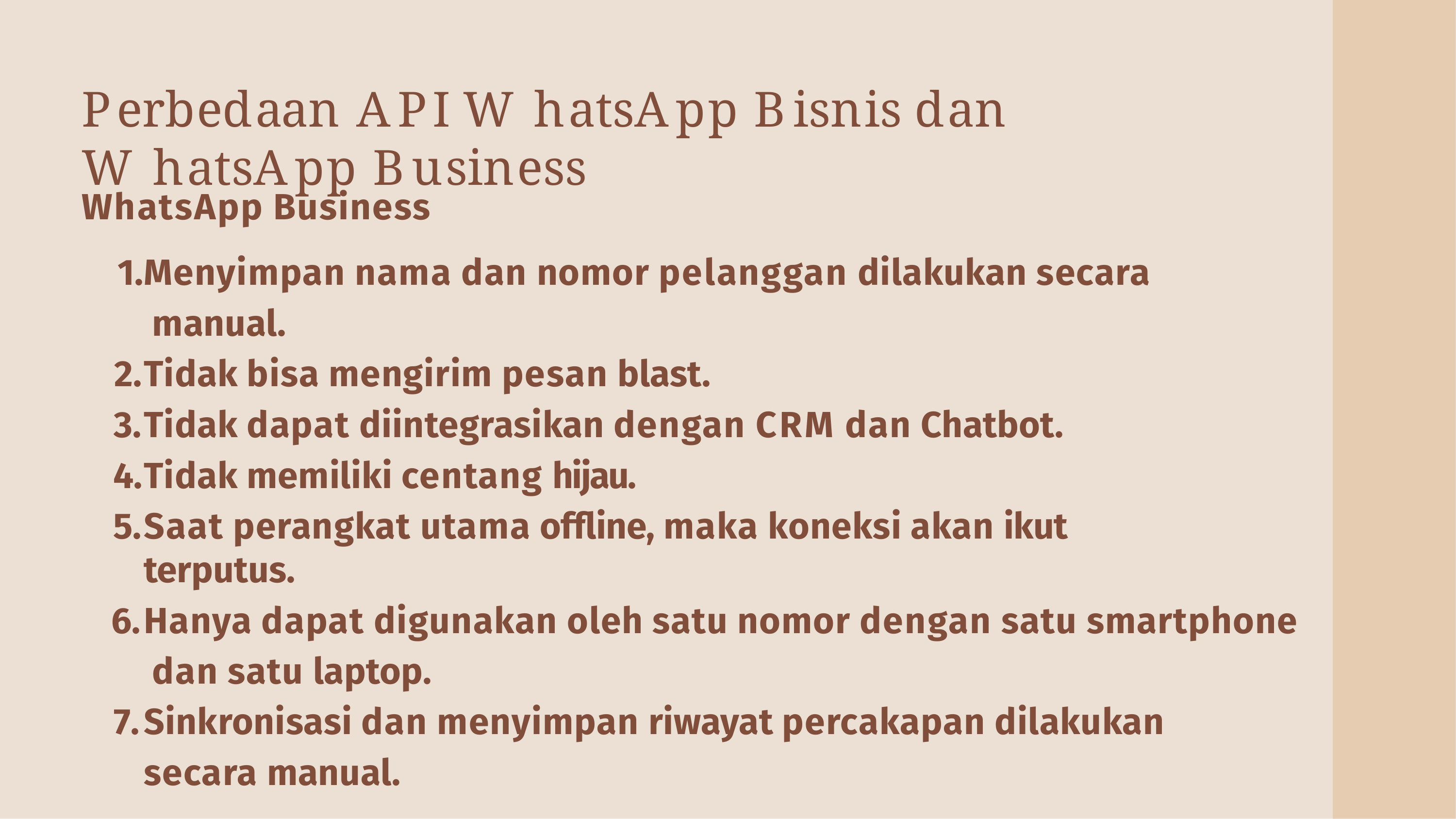

# Perbedaan API WhatsApp Bisnis dan WhatsApp Business
WhatsApp Business
Menyimpan nama dan nomor pelanggan dilakukan secara  manual.
Tidak bisa mengirim pesan blast.
Tidak dapat diintegrasikan dengan CRM dan Chatbot.
Tidak memiliki centang hijau.
Saat perangkat utama offline, maka koneksi akan ikut terputus.
Hanya dapat digunakan oleh satu nomor dengan satu smartphone  dan satu laptop.
Sinkronisasi dan menyimpan riwayat percakapan dilakukan  secara manual.